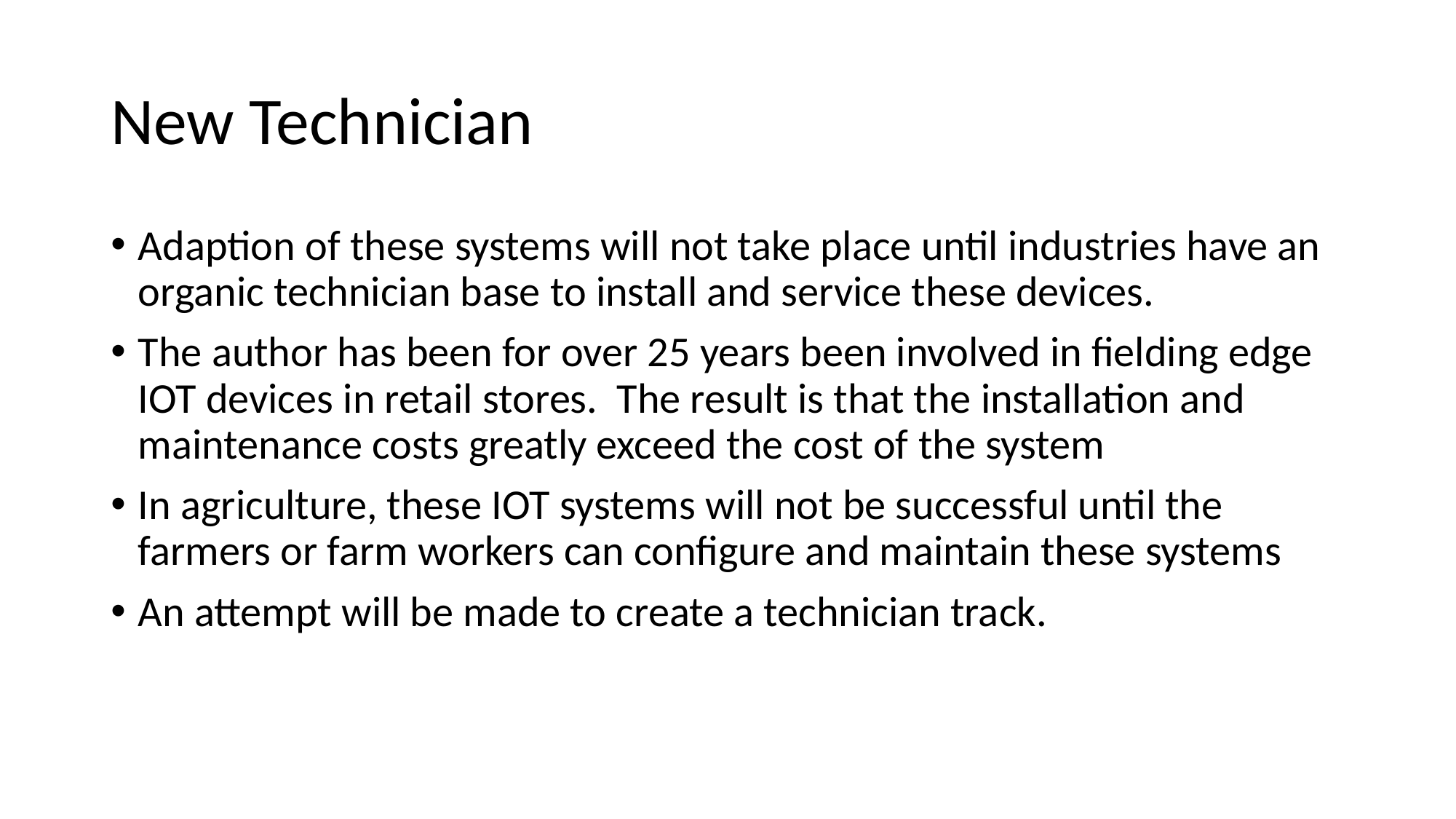

# New Technician
Adaption of these systems will not take place until industries have an organic technician base to install and service these devices.
The author has been for over 25 years been involved in fielding edge IOT devices in retail stores.  The result is that the installation and maintenance costs greatly exceed the cost of the system
In agriculture, these IOT systems will not be successful until the farmers or farm workers can configure and maintain these systems
An attempt will be made to create a technician track.